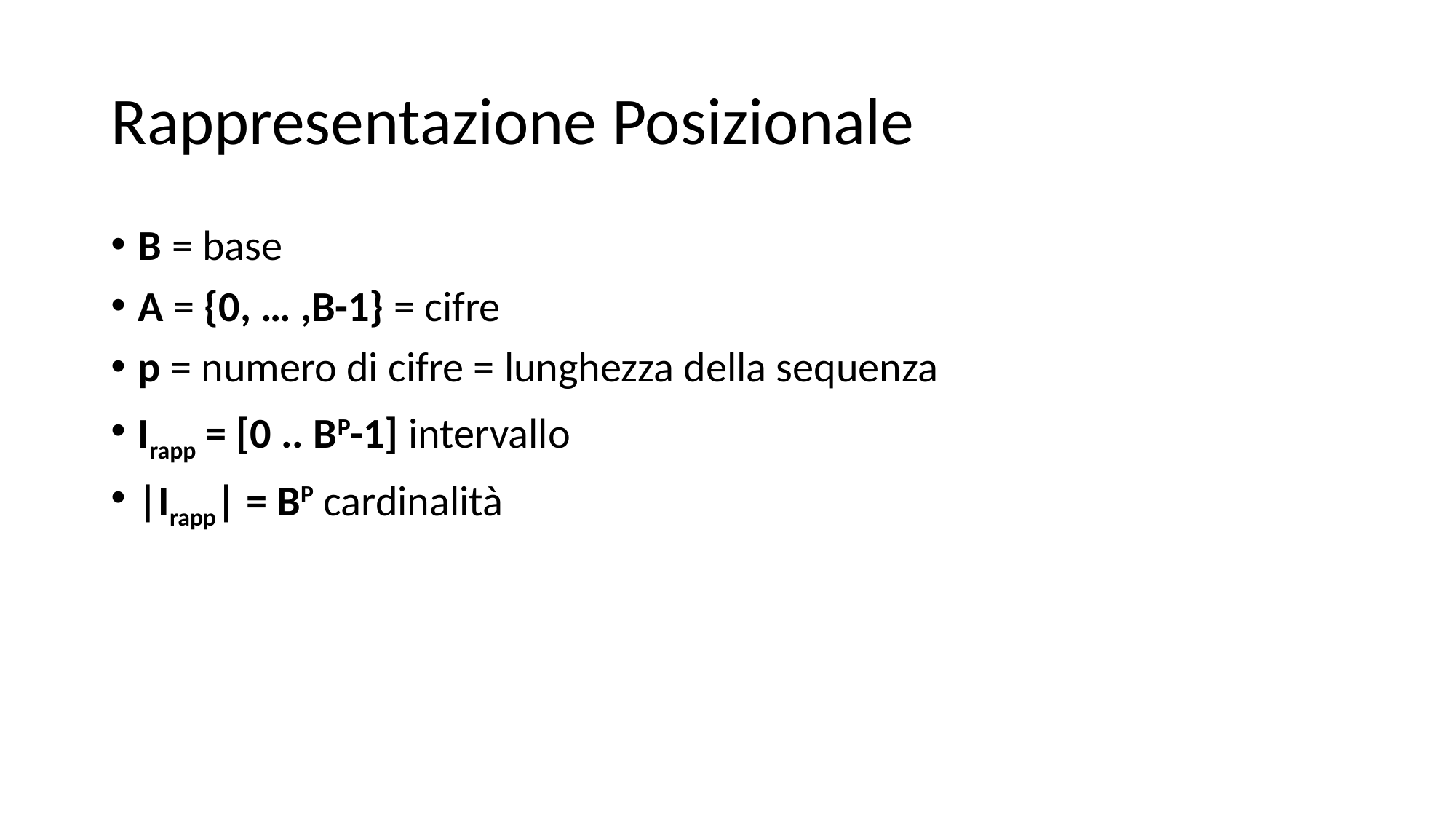

# Rappresentazione Posizionale
B = base
A = {0, … ,B-1} = cifre
p = numero di cifre = lunghezza della sequenza
Irapp = [0 .. BP-1] intervallo
|Irapp| = BP cardinalità